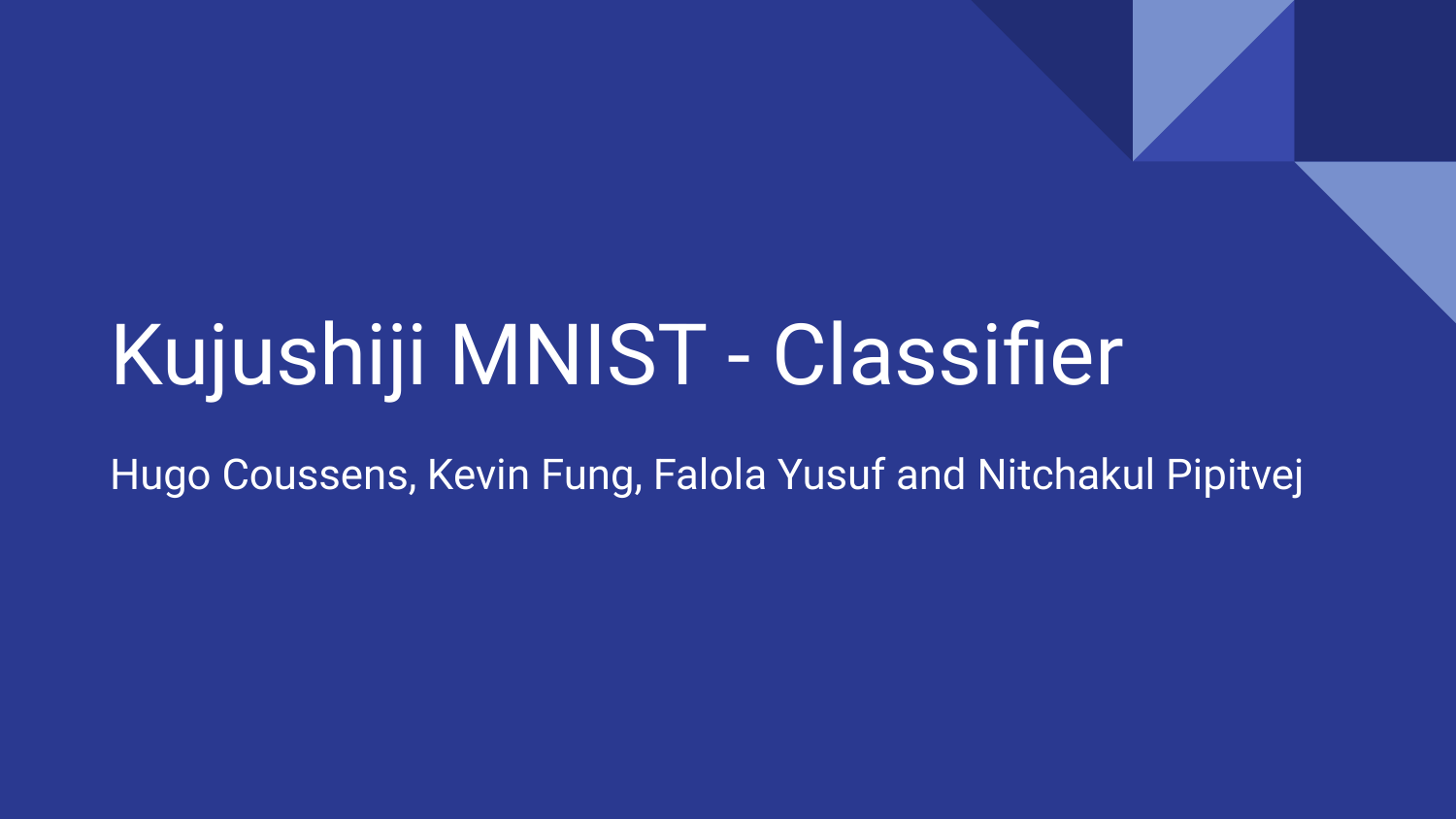

# Kujushiji MNIST - Classifier
Hugo Coussens, Kevin Fung, Falola Yusuf and Nitchakul Pipitvej